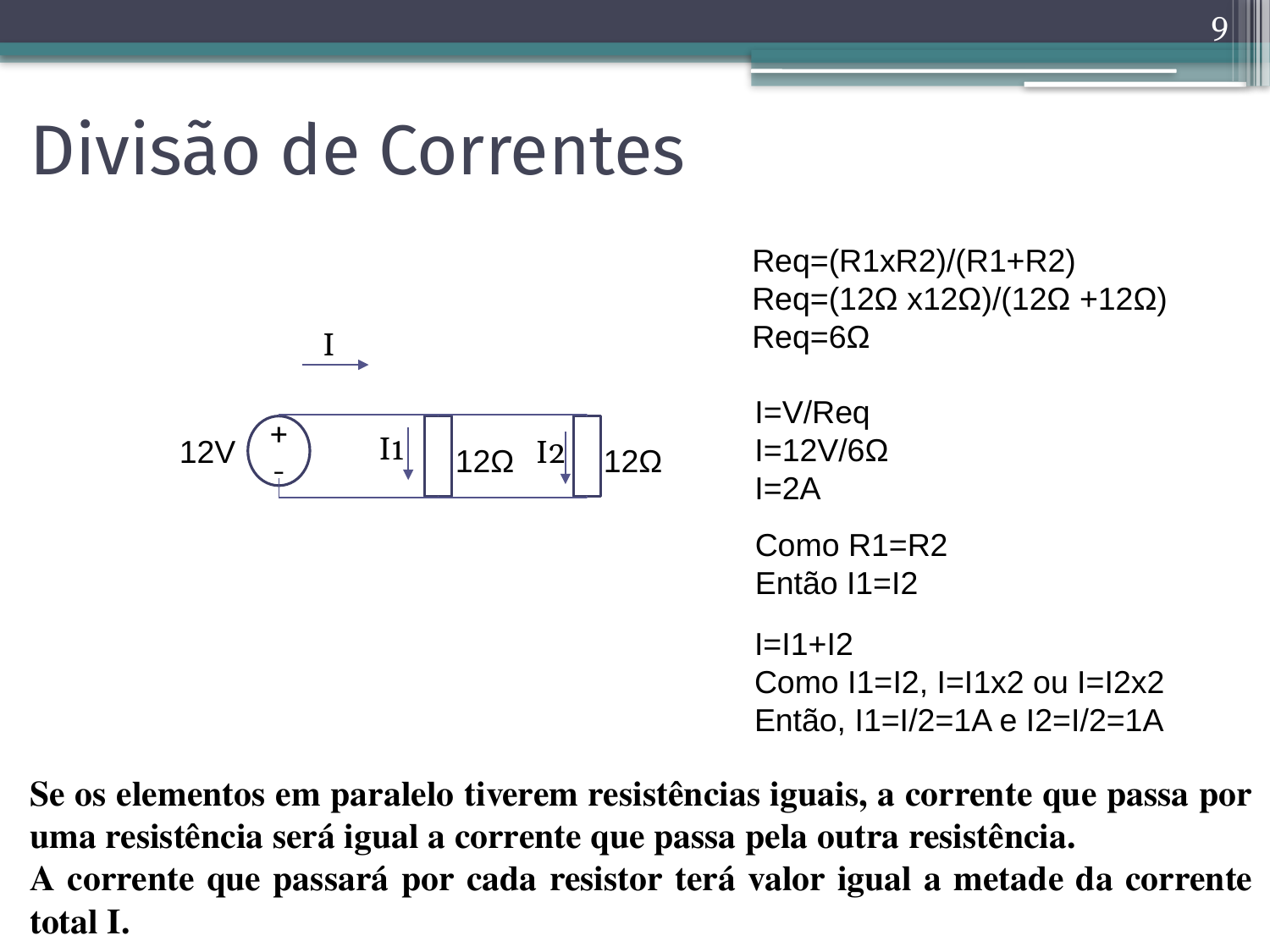

9
# Divisão de Correntes
Req=(R1xR2)/(R1+R2)
Req=(12Ω x12Ω)/(12Ω +12Ω)
Req=6Ω
I
I=V/Req
I=12V/6Ω
I=2A
+
-

I1
12V
I2
12Ω
12Ω

Como R1=R2
Então I1=I2
I=I1+I2
Como I1=I2, I=I1x2 ou I=I2x2
Então, I1=I/2=1A e I2=I/2=1A
Se os elementos em paralelo tiverem resistências iguais, a corrente que passa por uma resistência será igual a corrente que passa pela outra resistência.
A corrente que passará por cada resistor terá valor igual a metade da corrente total I.